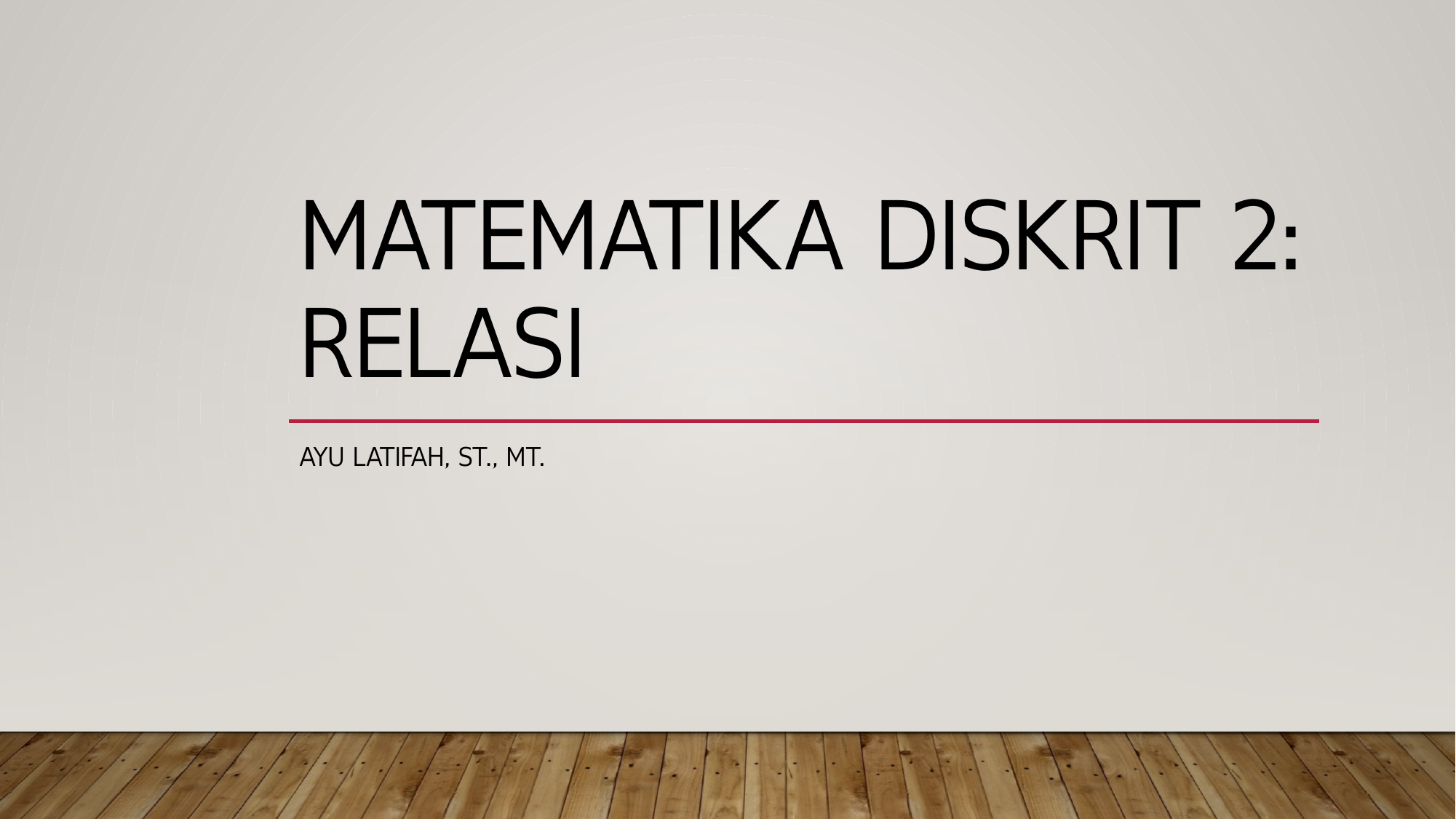

# matematika diskrit 2: Relasi
Ayu Latifah, ST., MT.